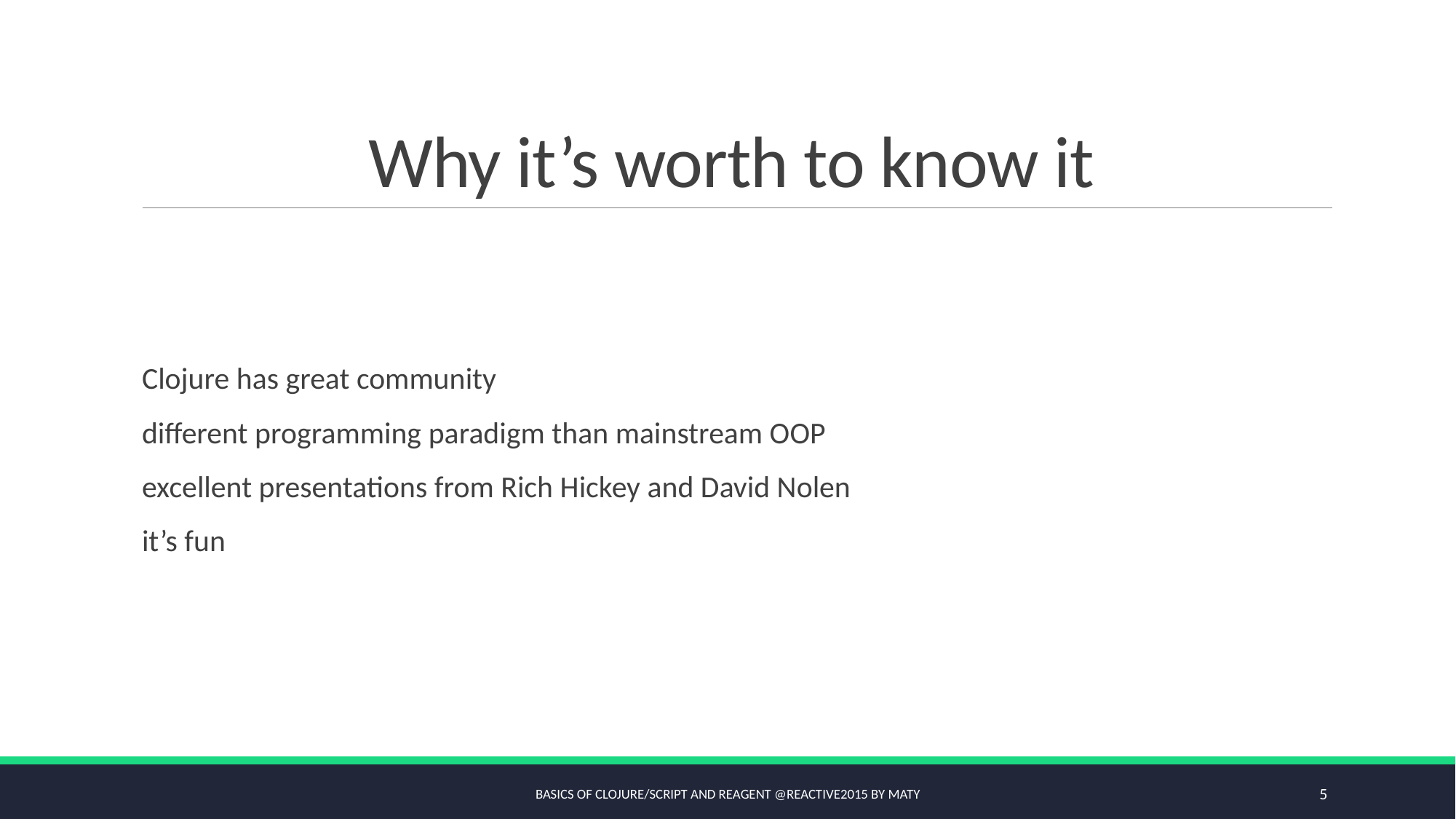

# Why it’s worth to know it
Clojure has great community
different programming paradigm than mainstream OOP
excellent presentations from Rich Hickey and David Nolen
it’s fun
Basics of Clojure/script and Reagent @Reactive2015 by Maty
5